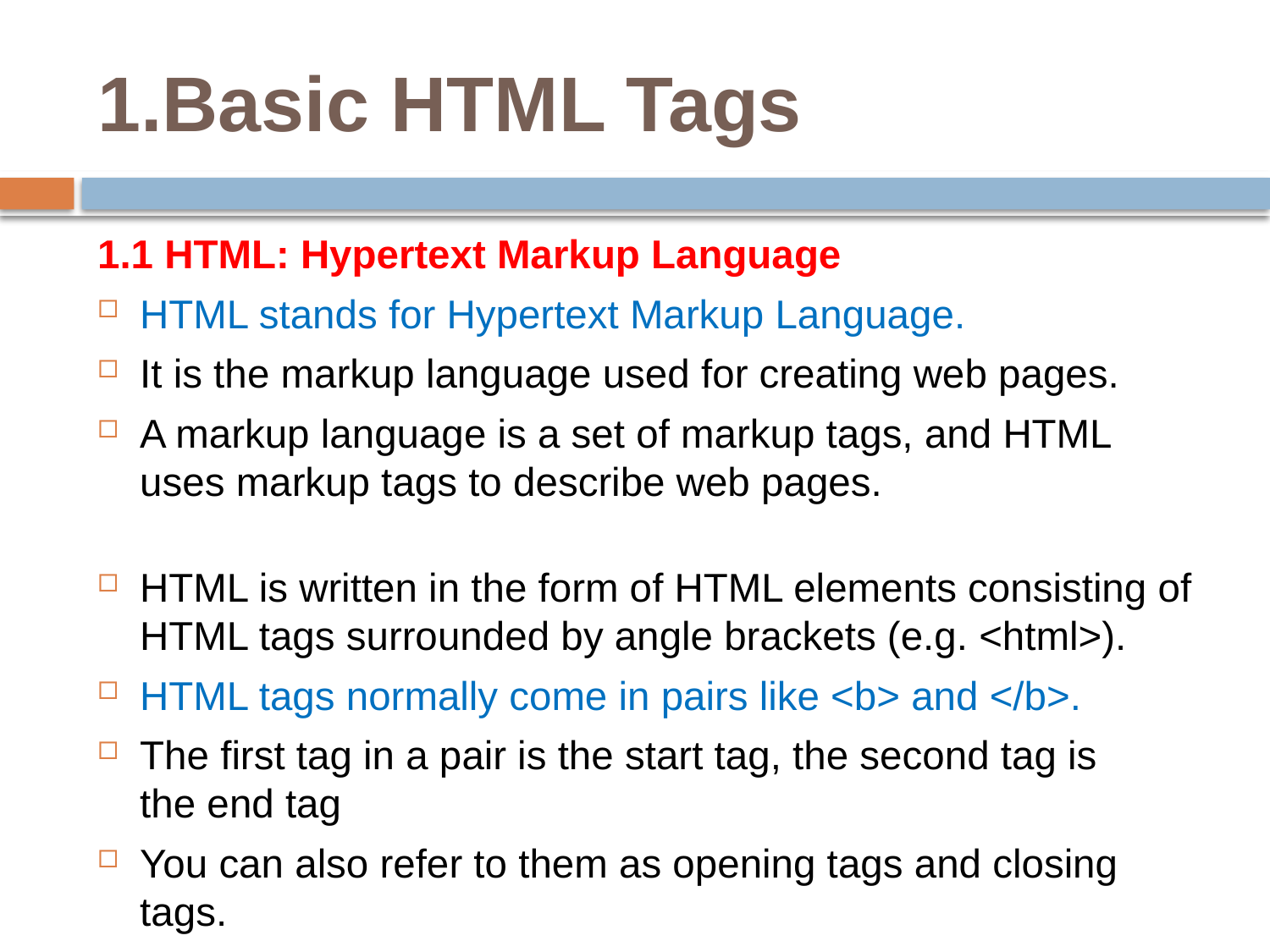

# 1.Basic HTML Tags
1.1 HTML: Hypertext Markup Language
HTML stands for Hypertext Markup Language.
It is the markup language used for creating web pages.
A markup language is a set of markup tags, and HTML uses markup tags to describe web pages.

HTML is written in the form of HTML elements consisting of HTML tags surrounded by angle brackets (e.g. <html>).
HTML tags normally come in pairs like <b> and </b>.
The first tag in a pair is the start tag, the second tag is the end tag
You can also refer to them as opening tags and closing tags.